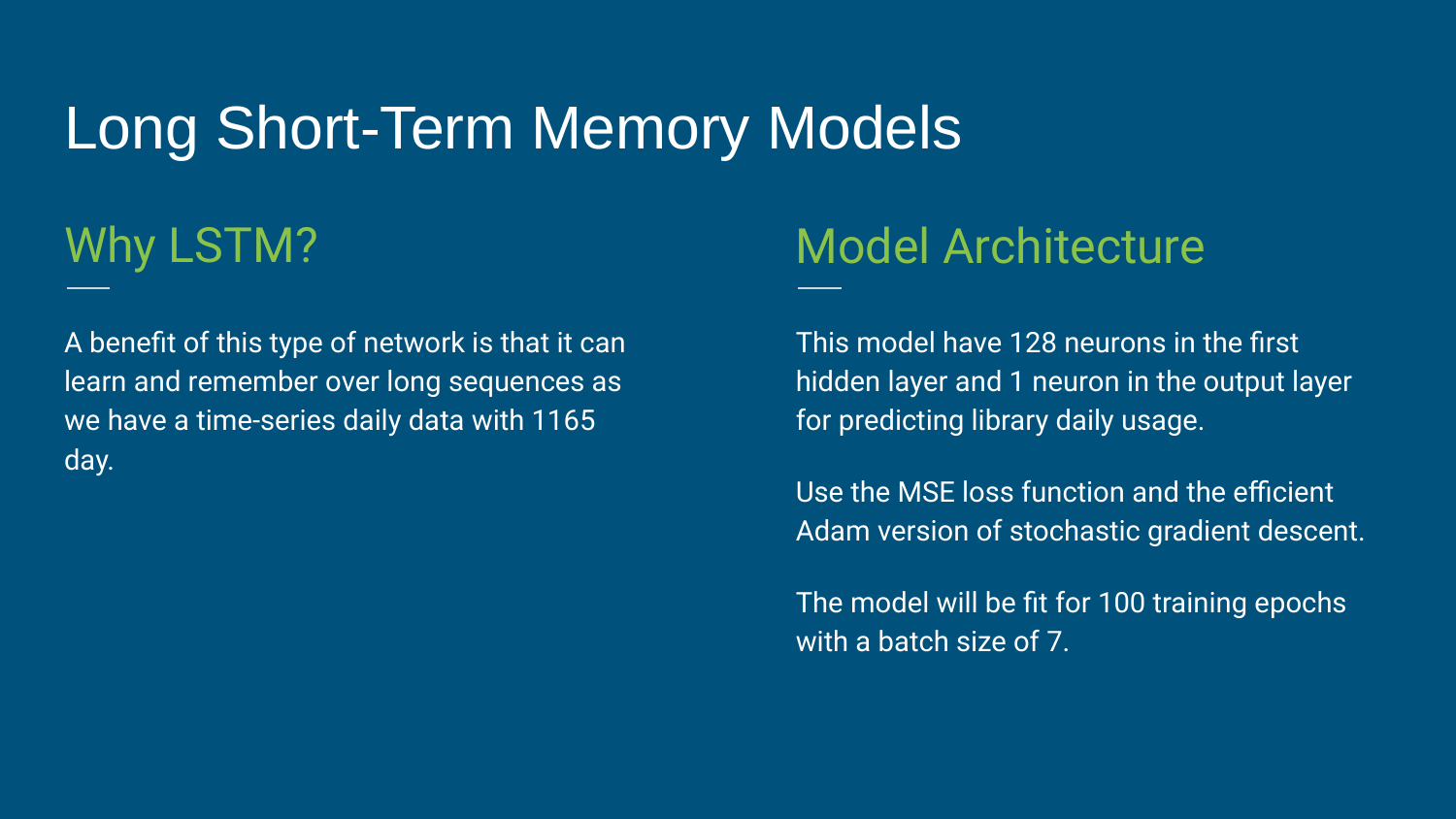

Long Short-Term Memory Models
Why LSTM?
Model Architecture
A benefit of this type of network is that it can learn and remember over long sequences as we have a time-series daily data with 1165 day.
This model have 128 neurons in the first hidden layer and 1 neuron in the output layer for predicting library daily usage.
Use the MSE loss function and the efficient Adam version of stochastic gradient descent.
The model will be fit for 100 training epochs with a batch size of 7.